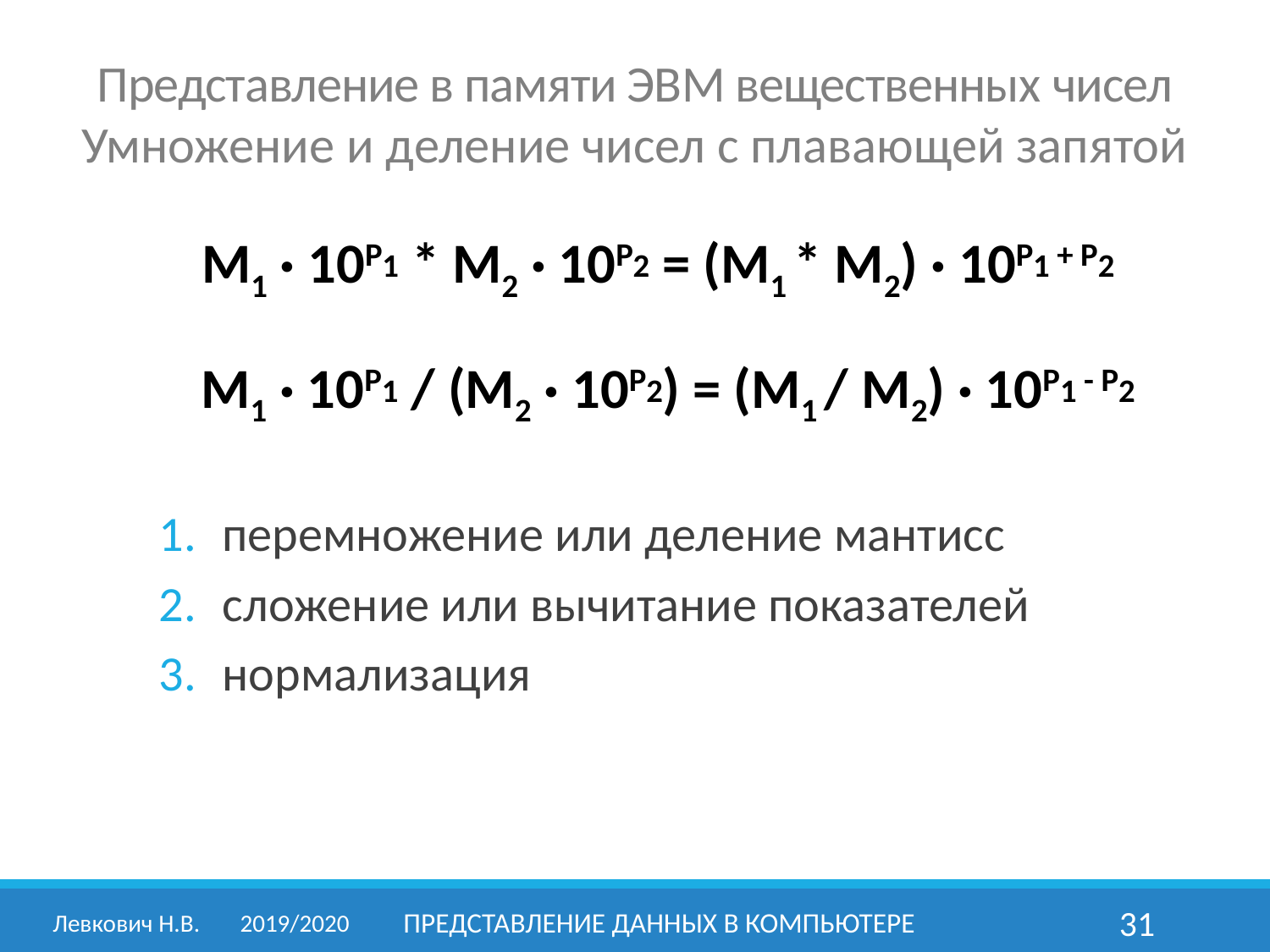

Представление в памяти ЭВМ вещественных чисел
Умножение и деление чисел с плавающей запятой
M1 · 10P1 * M2 · 10P2 = (M1 * M2) · 10P1 + P2
M1 · 10P1 / (M2 · 10P2) = (M1 / M2) · 10P1 - P2
перемножение или деление мантисс
сложение или вычитание показателей
нормализация

Левкович Н.В.	2019/2020
Представление данных в компьютере
31